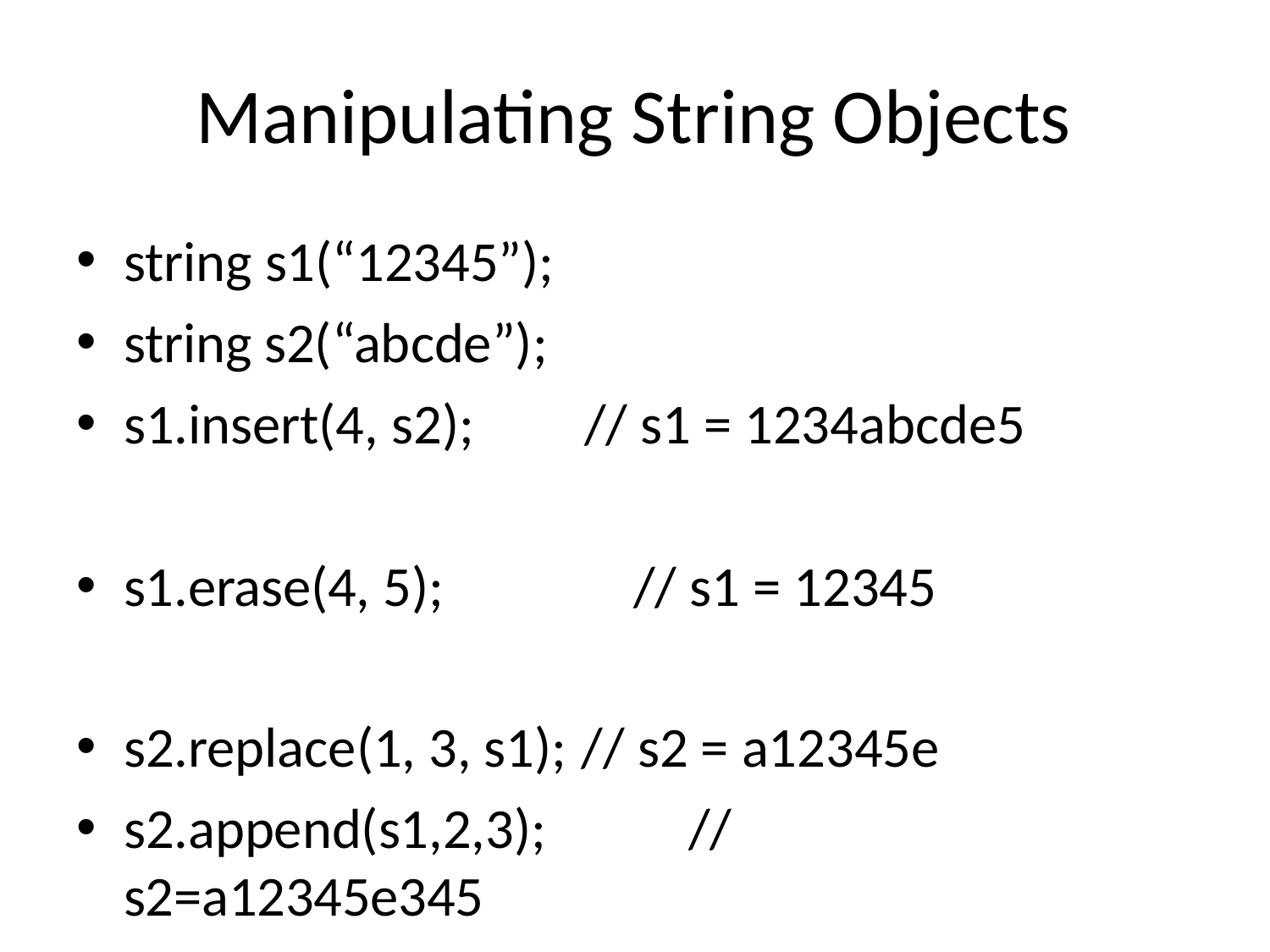

# Manipulating String Objects
string s1(“12345”);
string s2(“abcde”);
s1.insert(4, s2);
// s1 = 1234abcde5
s1.erase(4, 5);	// s1 = 12345

s2.replace(1, 3, s1); // s2 = a12345e
s2.append(s1,2,3);	//s2=a12345e345